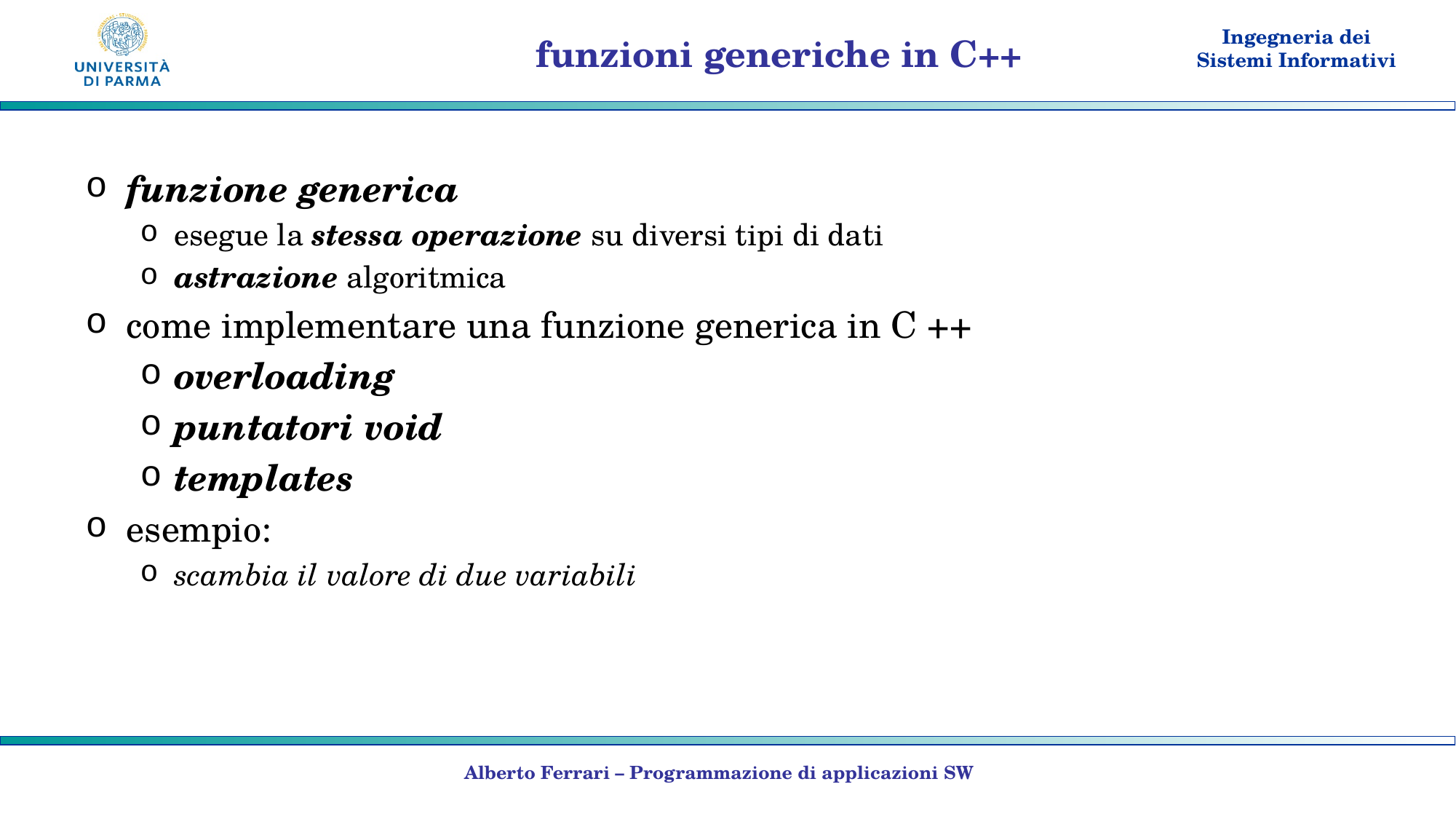

# funzioni generiche in C++
funzione generica
esegue la stessa operazione su diversi tipi di dati
astrazione algoritmica
come implementare una funzione generica in C ++
overloading
puntatori void
templates
esempio:
scambia il valore di due variabili
Alberto Ferrari – Programmazione di applicazioni SW